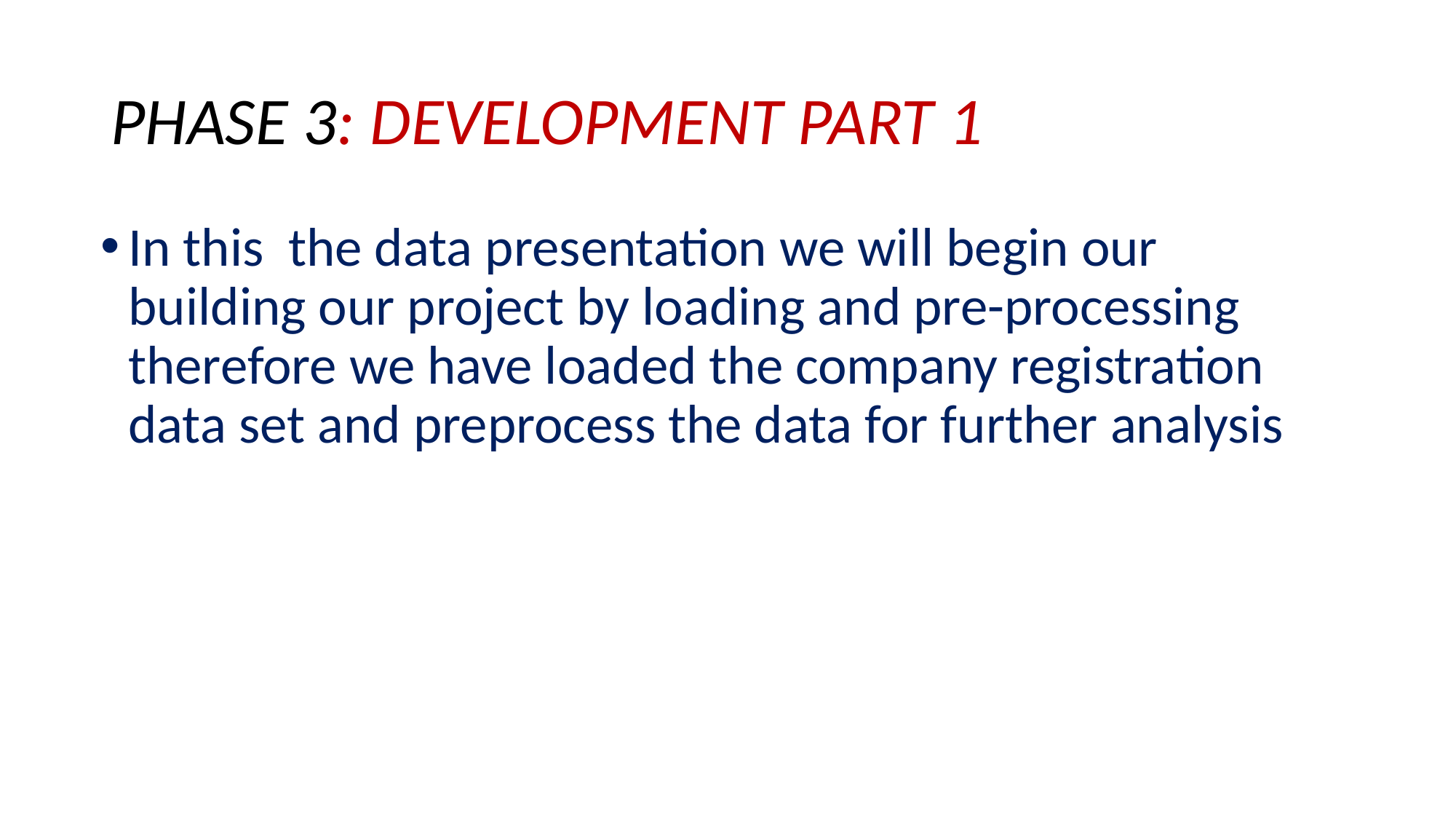

# PHASE 3: DEVELOPMENT PART 1
In this  the data presentation we will begin our building our project by loading and pre-processing therefore we have loaded the company registration data set and preprocess the data for further analysis